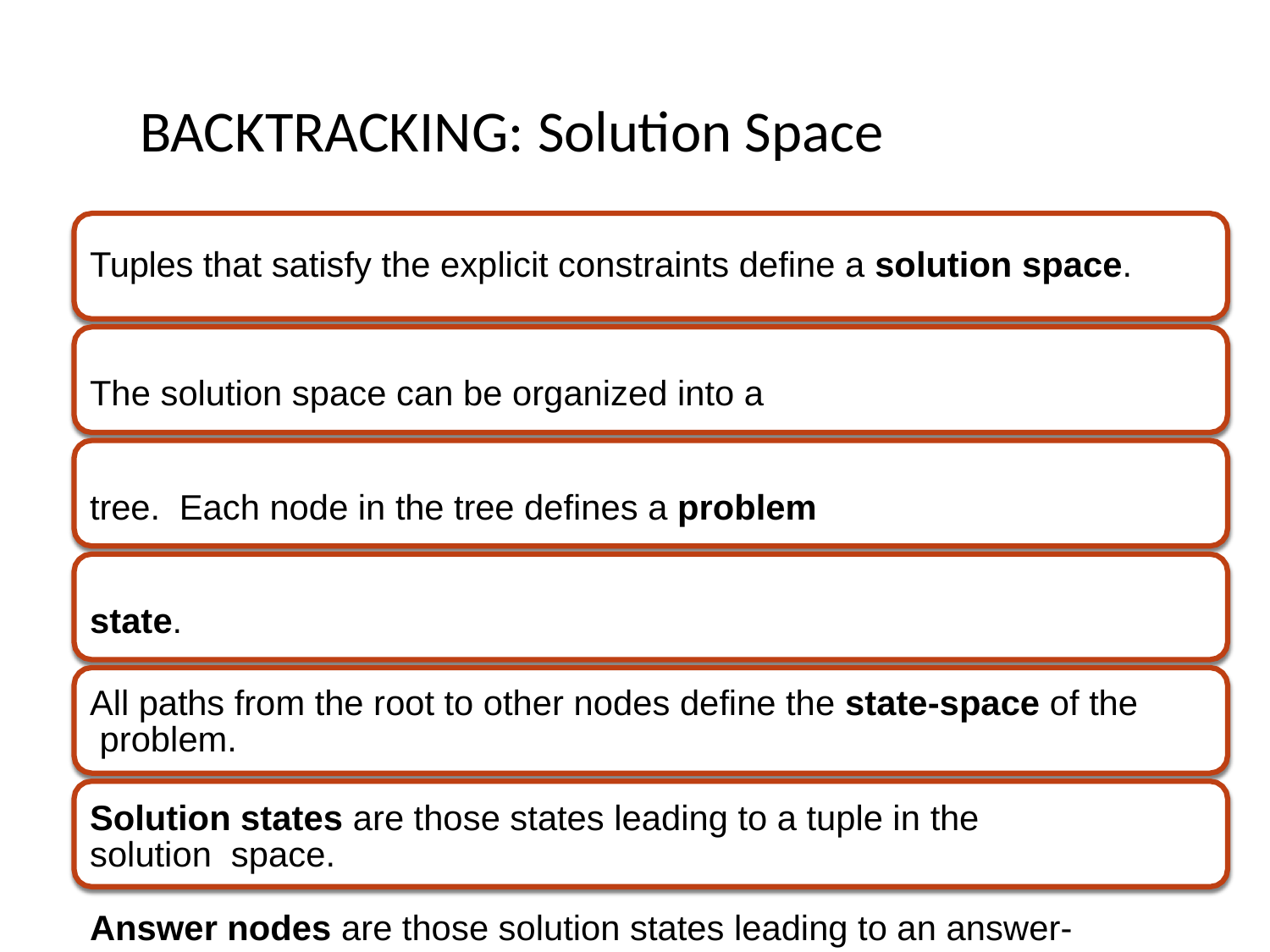

# BACKTRACKING: Solution Space

Tuples that satisfy the explicit constraints define a solution space.
The solution space can be organized into a tree.  Each node in the tree defines a problem state.

All paths from the root to other nodes define the state-space of the  problem.

Solution states are those states leading to a tuple in the solution  space.
Answer nodes are those solution states leading to an answer-tuple(
i.e. tuples which satisfy implicit constraints).